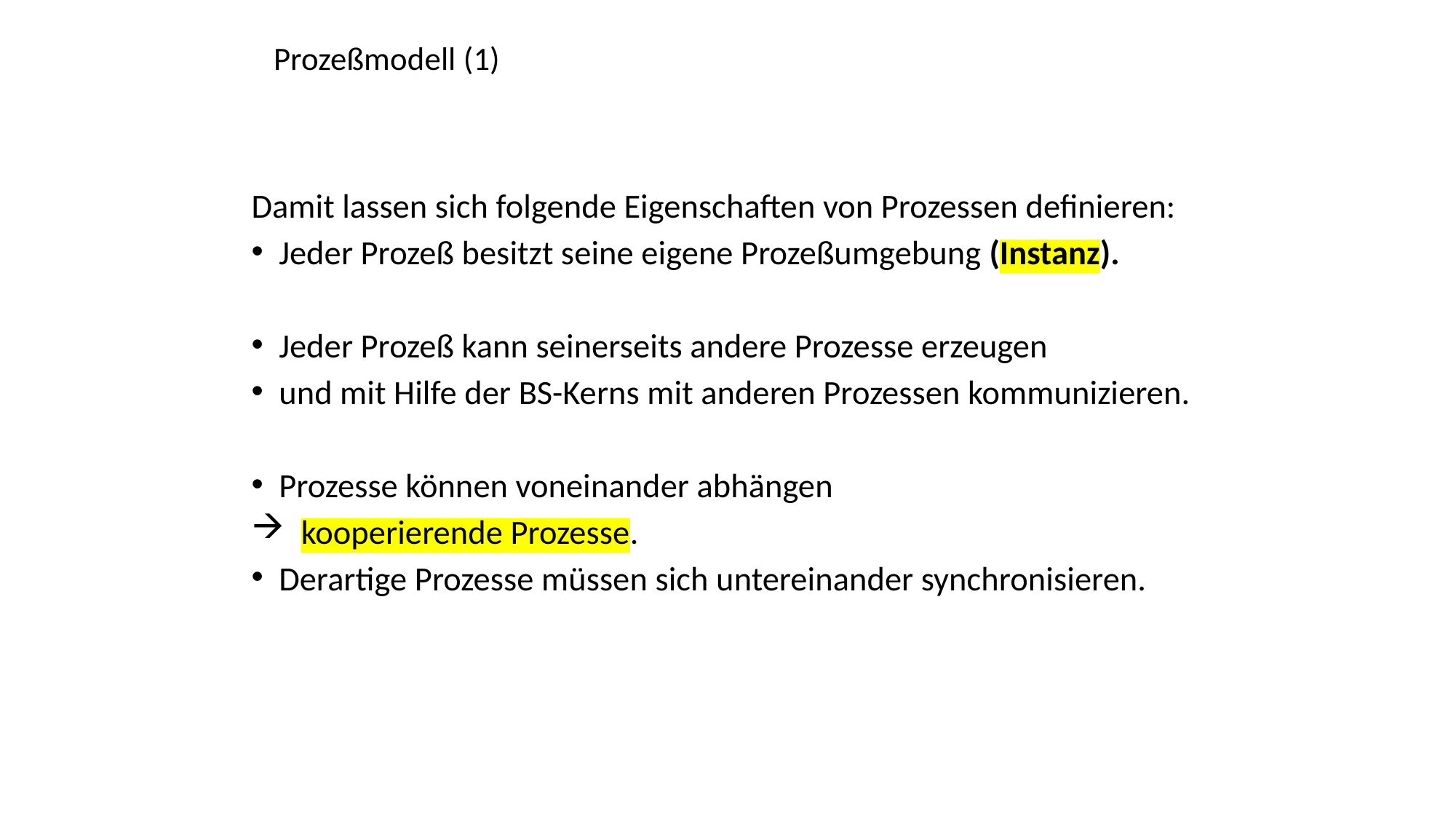

# Prozeßmodell (1)
Damit lassen sich folgende Eigenschaften von Prozessen definieren:
Jeder Prozeß besitzt seine eigene Prozeßumgebung (Instanz).

Jeder Prozeß kann seinerseits andere Prozesse erzeugen
und mit Hilfe der BS-Kerns mit anderen Prozessen kommunizieren.

Prozesse können voneinander abhängen
kooperierende Prozesse.
Derartige Prozesse müssen sich untereinander synchronisieren.